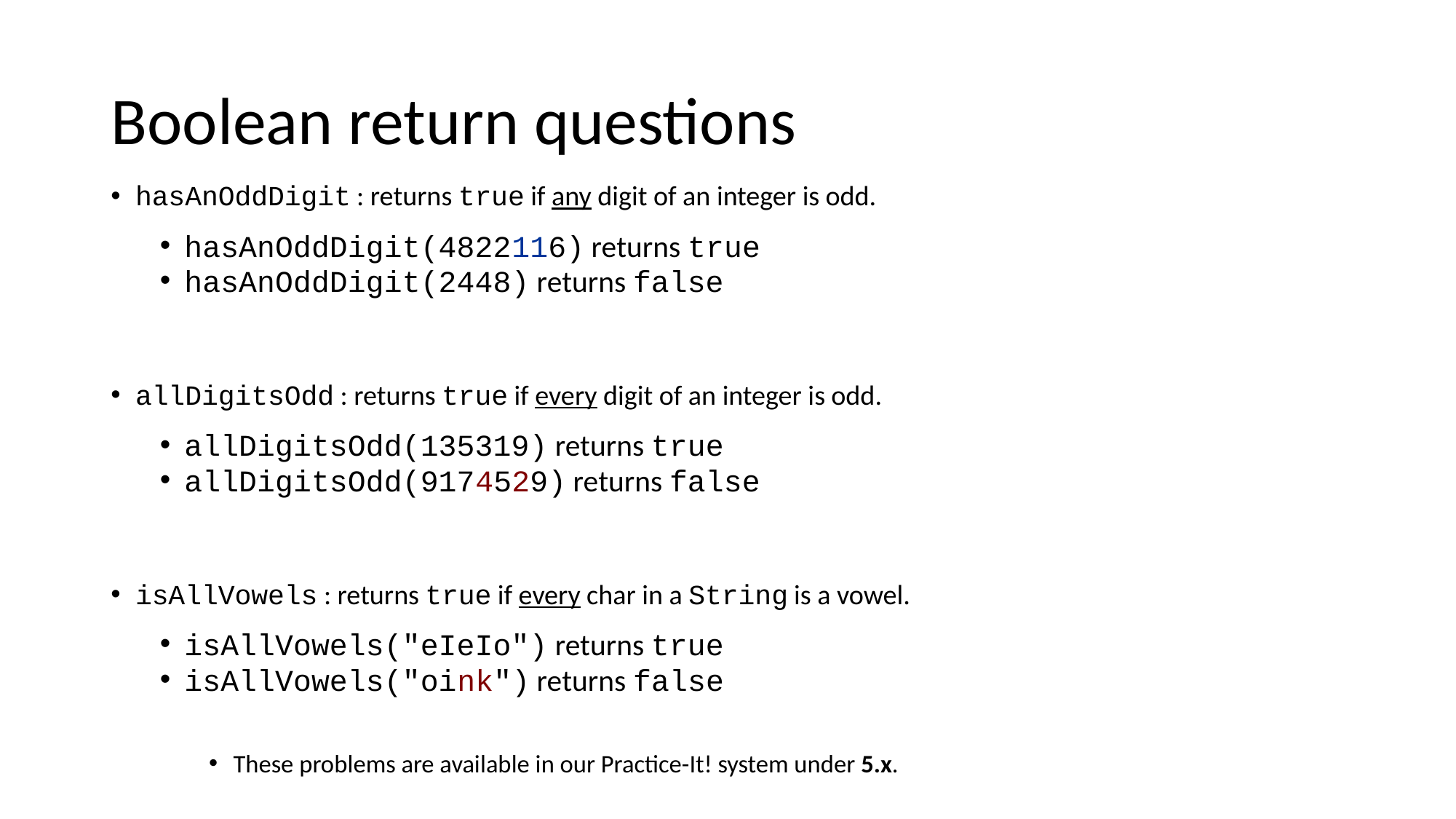

# Boolean return questions
hasAnOddDigit : returns true if any digit of an integer is odd.

hasAnOddDigit(4822116) returns true
hasAnOddDigit(2448) returns false

allDigitsOdd : returns true if every digit of an integer is odd.

allDigitsOdd(135319) returns true
allDigitsOdd(9174529) returns false

isAllVowels : returns true if every char in a String is a vowel.

isAllVowels("eIeIo") returns true
isAllVowels("oink") returns false

These problems are available in our Practice-It! system under 5.x.